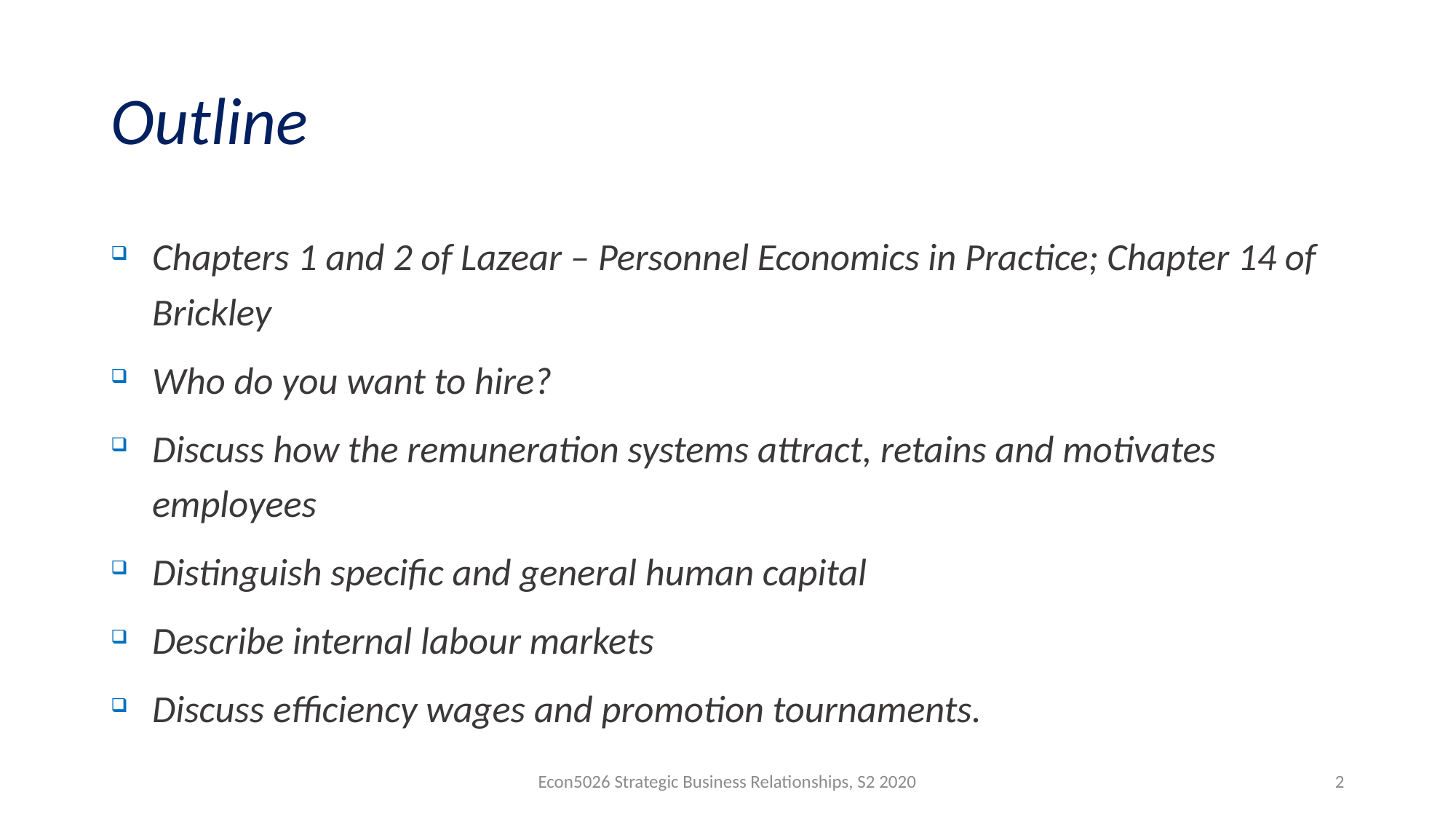

# Outline
Chapters 1 and 2 of Lazear – Personnel Economics in Practice; Chapter 14 of Brickley
Who do you want to hire?
Discuss how the remuneration systems attract, retains and motivates employees
Distinguish specific and general human capital
Describe internal labour markets
Discuss efficiency wages and promotion tournaments.

Econ5026 Strategic Business Relationships, S2 2020
2